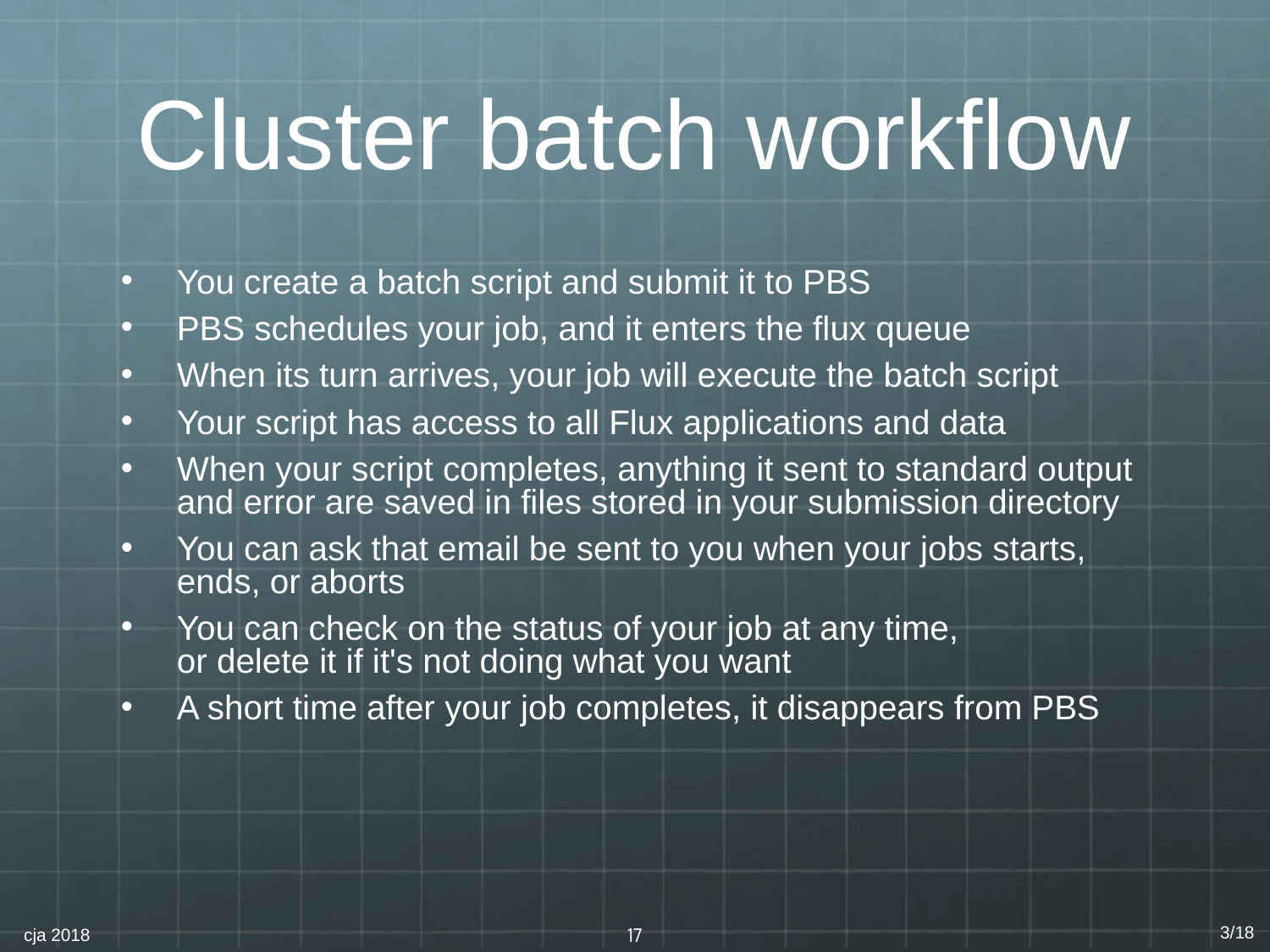

# Cluster batch workflow
You create a batch script and submit it to PBS
PBS schedules your job, and it enters the flux queue
When its turn arrives, your job will execute the batch script
Your script has access to all Flux applications and data
When your script completes, anything it sent to standard output and error are saved in files stored in your submission directory
You can ask that email be sent to you when your jobs starts, ends, or aborts
You can check on the status of your job at any time,
or delete it if it's not doing what you want
A short time after your job completes, it disappears from PBS

17